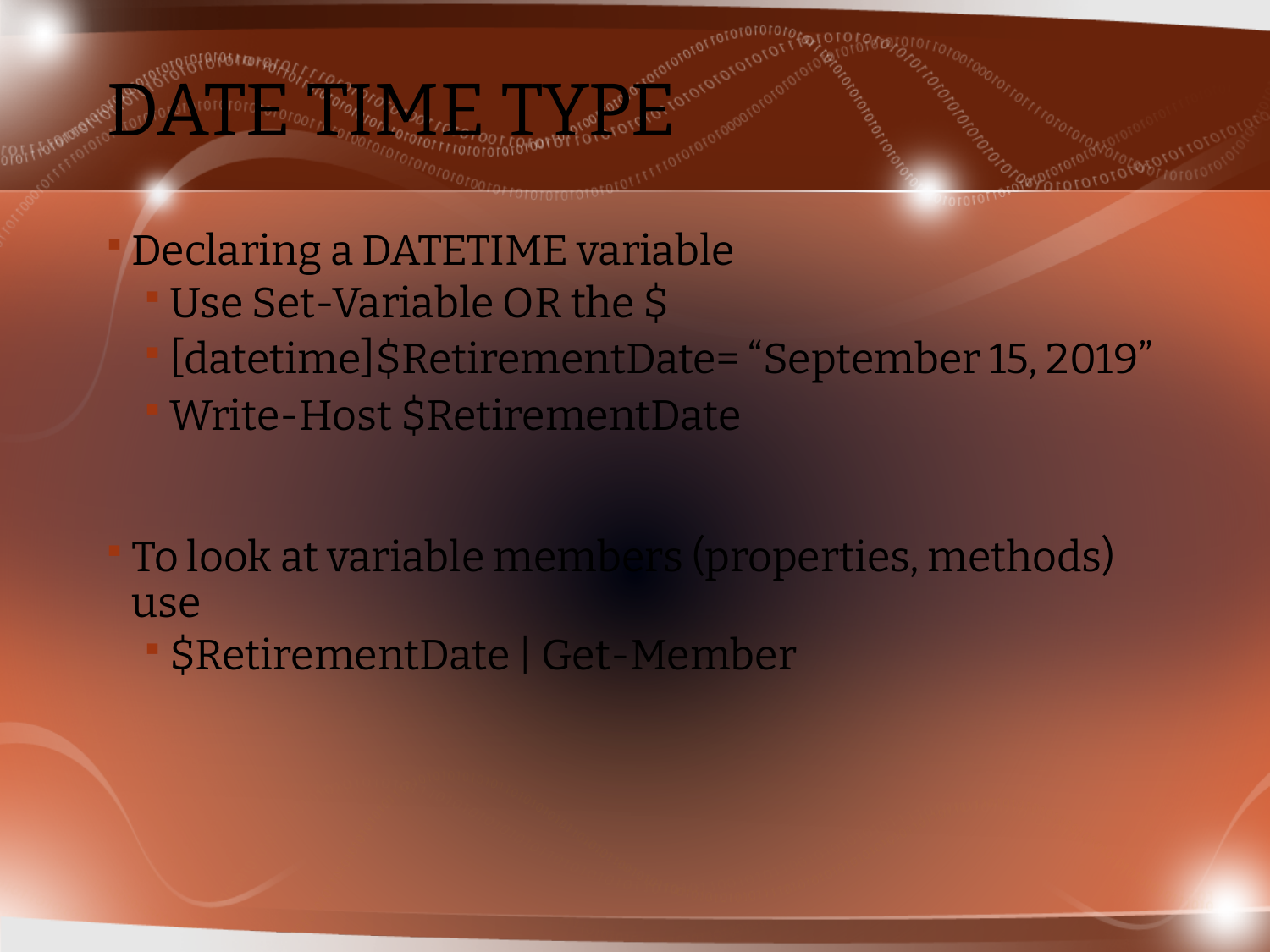

# Date Time Type
Declaring a DATETIME variable
Use Set-Variable OR the $
[datetime]$RetirementDate= “September 15, 2019”
Write-Host $RetirementDate

To look at variable members (properties, methods) use
$RetirementDate | Get-Member